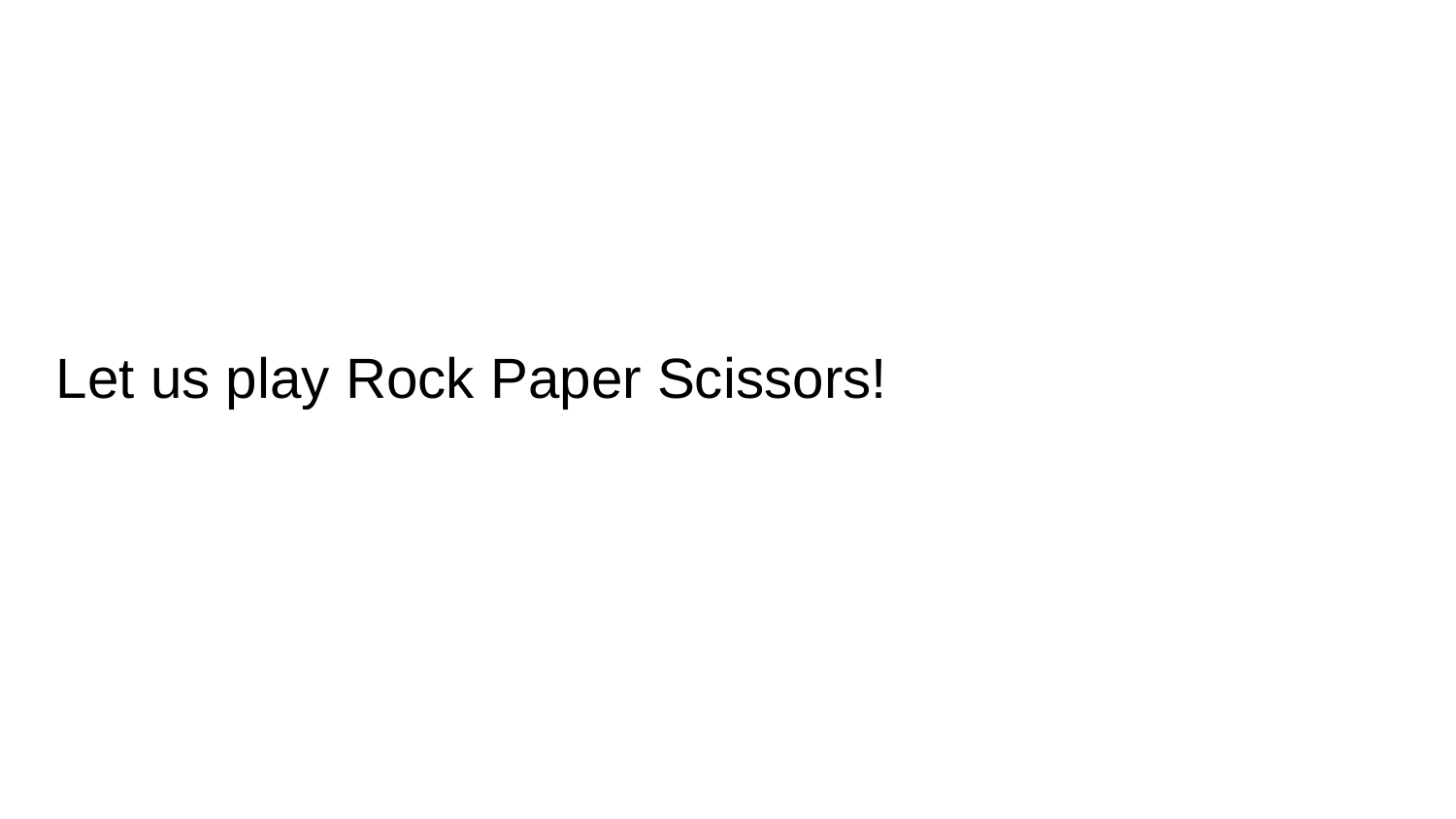

# Let us play Rock Paper Scissors!